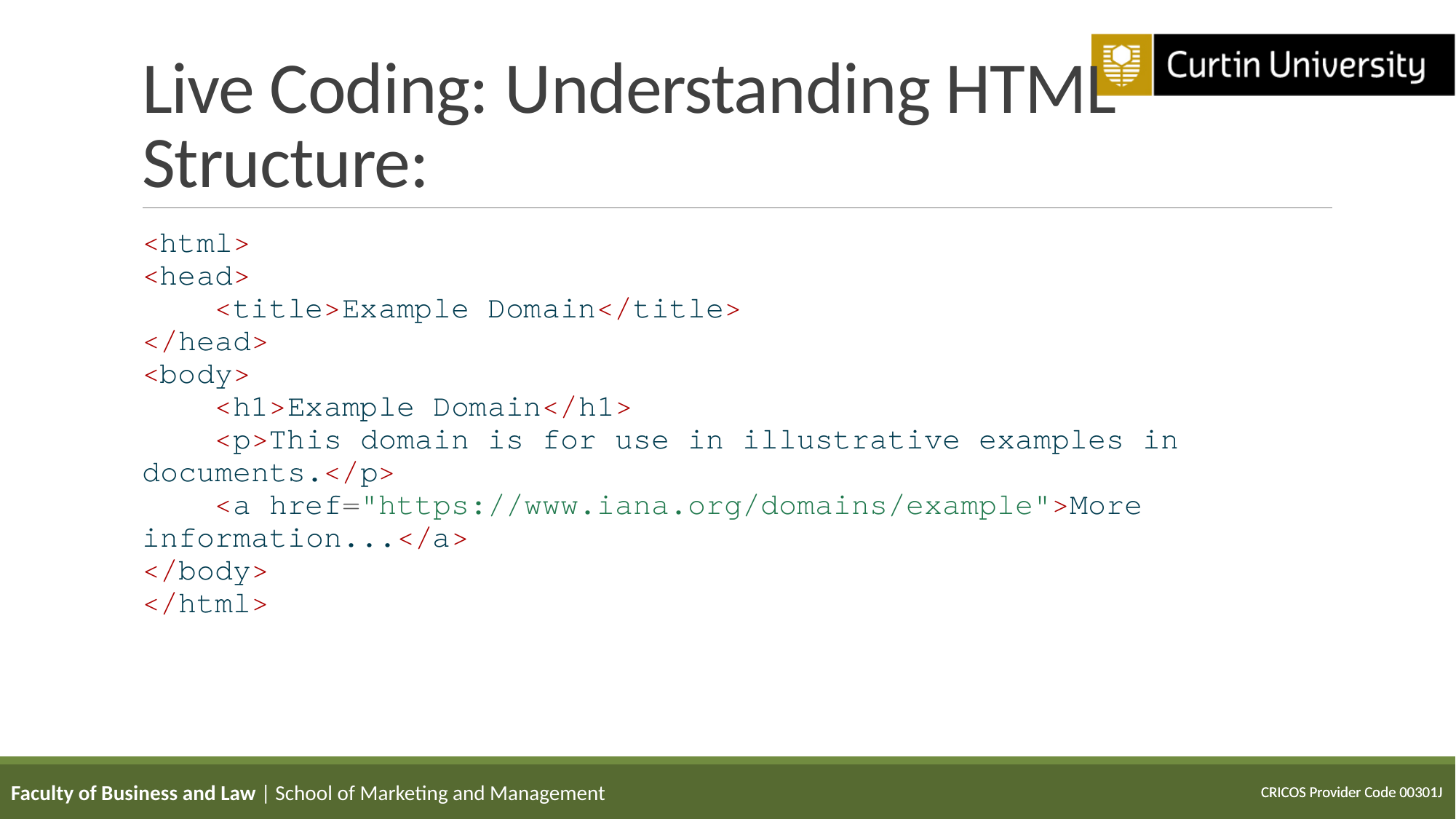

# Live Coding: Understanding HTML Structure:
<html>
<head>
    <title>Example Domain</title>
</head>
<body>
    <h1>Example Domain</h1>
    <p>This domain is for use in illustrative examples in documents.</p>
    <a href="https://www.iana.org/domains/example">More information...</a>
</body>
</html>
Faculty of Business and Law | School of Marketing and Management